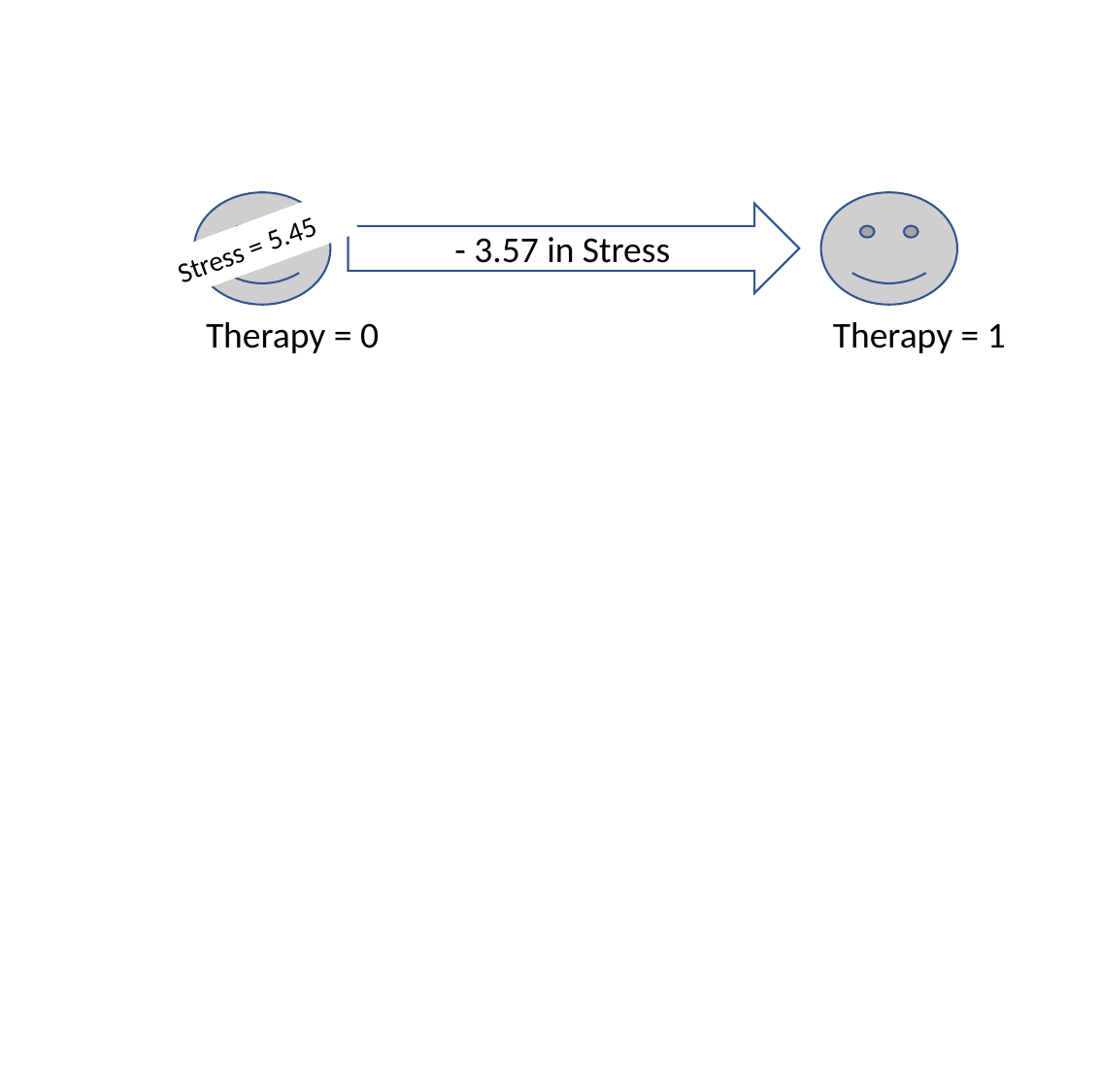

- 3.57 in Stress
Stress = 5.45
Therapy = 0
Therapy = 1